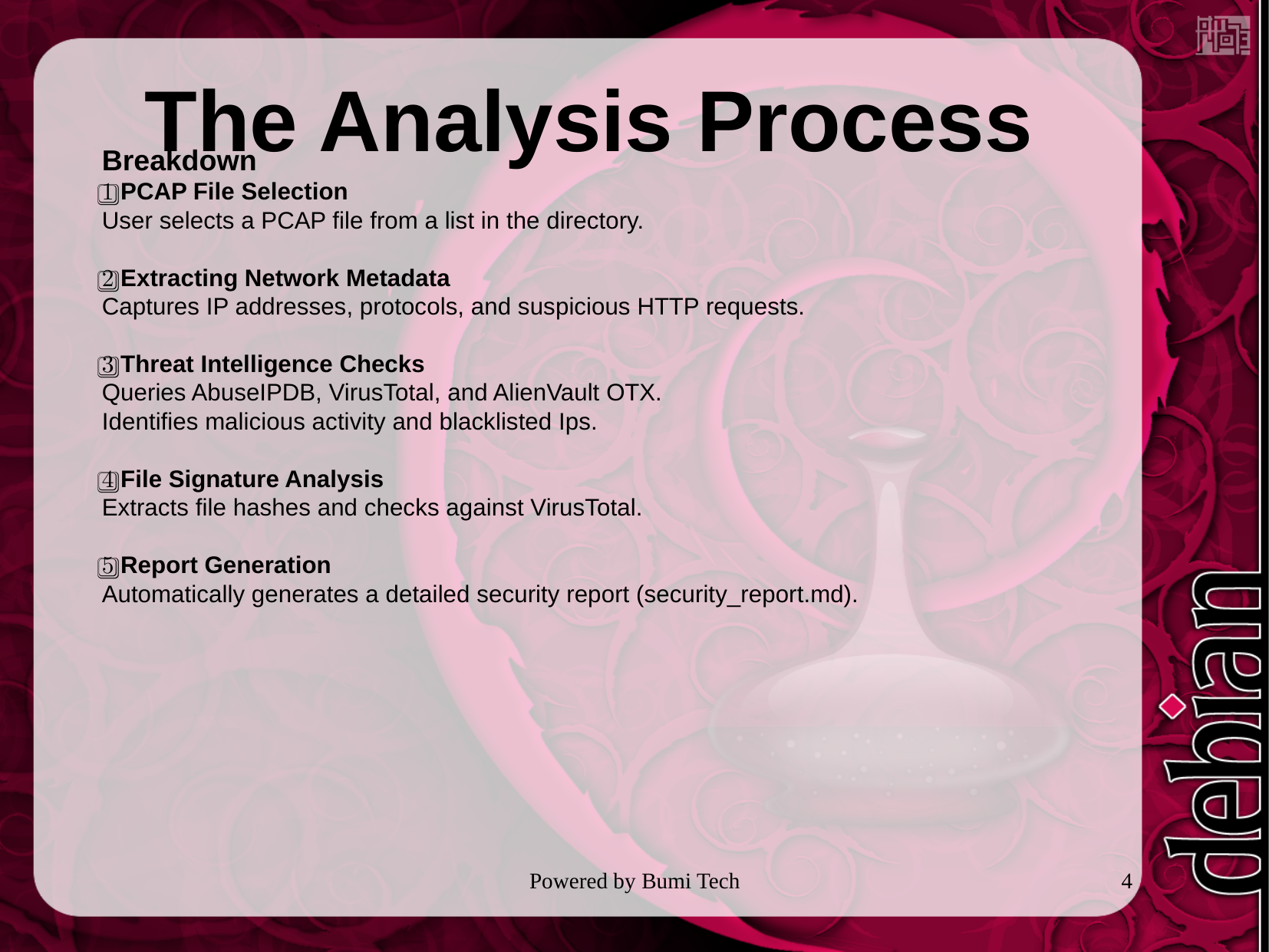

# The Analysis Process
Breakdown
1️⃣ PCAP File Selection
User selects a PCAP file from a list in the directory.

2️⃣ Extracting Network Metadata
Captures IP addresses, protocols, and suspicious HTTP requests.

3️⃣ Threat Intelligence Checks
Queries AbuseIPDB, VirusTotal, and AlienVault OTX.
Identifies malicious activity and blacklisted Ips.

4️⃣ File Signature Analysis
Extracts file hashes and checks against VirusTotal.

5️⃣ Report Generation
Automatically generates a detailed security report (security_report.md).

Powered by Bumi Tech
4